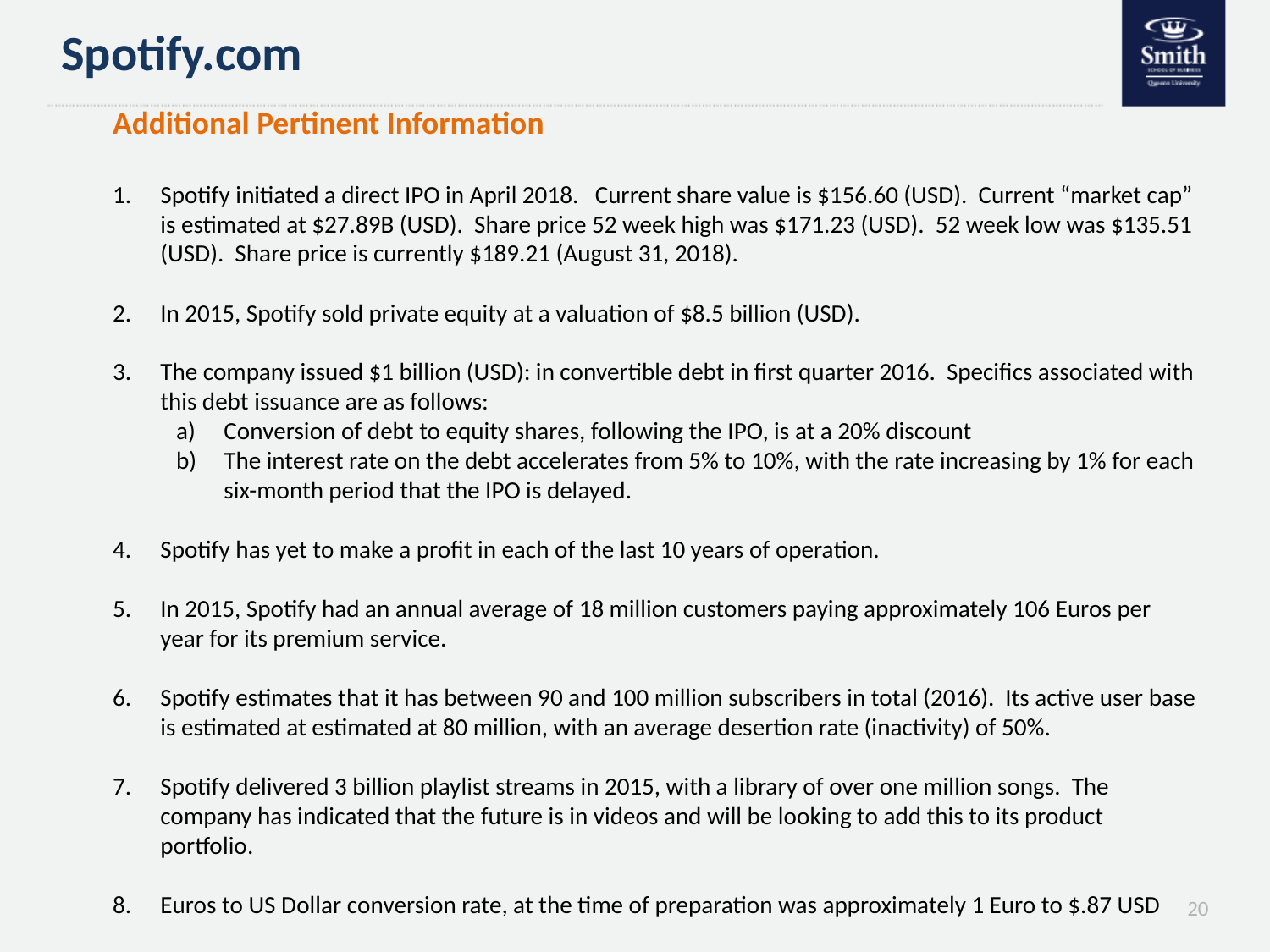

# Spotify.com
Additional Pertinent Information

Spotify initiated a direct IPO in April 2018.   Current share value is $156.60 (USD).  Current “market cap” is estimated at $27.89B (USD).  Share price 52 week high was $171.23 (USD).  52 week low was $135.51 (USD).  Share price is currently $189.21 (August 31, 2018).

In 2015, Spotify sold private equity at a valuation of $8.5 billion (USD).

The company issued $1 billion (USD): in convertible debt in first quarter 2016.  Specifics associated with this debt issuance are as follows:
Conversion of debt to equity shares, following the IPO, is at a 20% discount
The interest rate on the debt accelerates from 5% to 10%, with the rate increasing by 1% for each six-month period that the IPO is delayed.

Spotify has yet to make a profit in each of the last 10 years of operation.

In 2015, Spotify had an annual average of 18 million customers paying approximately 106 Euros per year for its premium service.

Spotify estimates that it has between 90 and 100 million subscribers in total (2016).  Its active user base is estimated at estimated at 80 million, with an average desertion rate (inactivity) of 50%.

Spotify delivered 3 billion playlist streams in 2015, with a library of over one million songs.  The company has indicated that the future is in videos and will be looking to add this to its product portfolio.

Euros to US Dollar conversion rate, at the time of preparation was approximately 1 Euro to $.87 USD
20